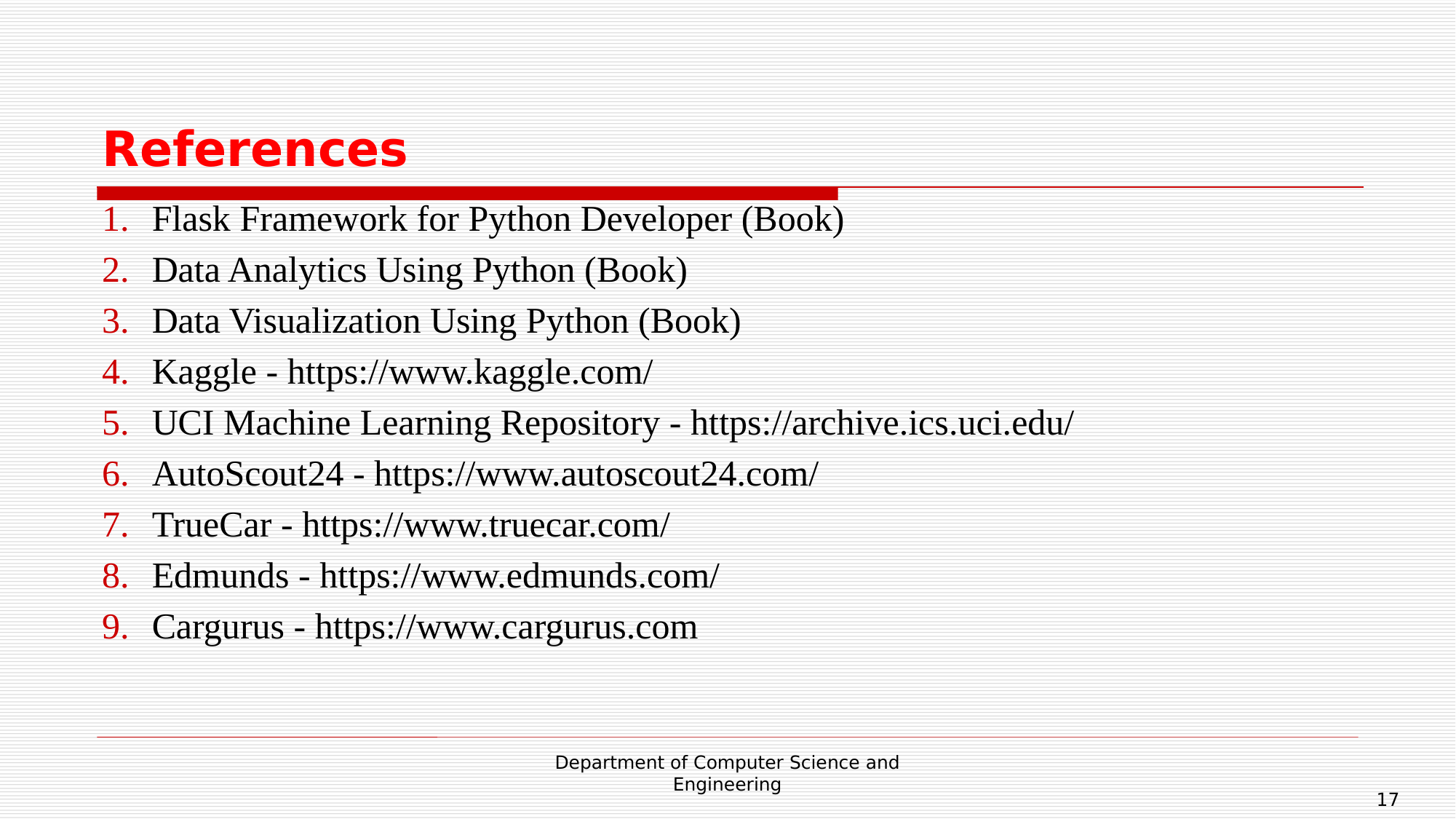

# References
 Flask Framework for Python Developer (Book)
 Data Analytics Using Python (Book)
 Data Visualization Using Python (Book)
 Kaggle - https://www.kaggle.com/
 UCI Machine Learning Repository - https://archive.ics.uci.edu/
 AutoScout24 - https://www.autoscout24.com/
 TrueCar - https://www.truecar.com/
 Edmunds - https://www.edmunds.com/
 Cargurus - https://www.cargurus.com

Department of Computer Science and Engineering
17